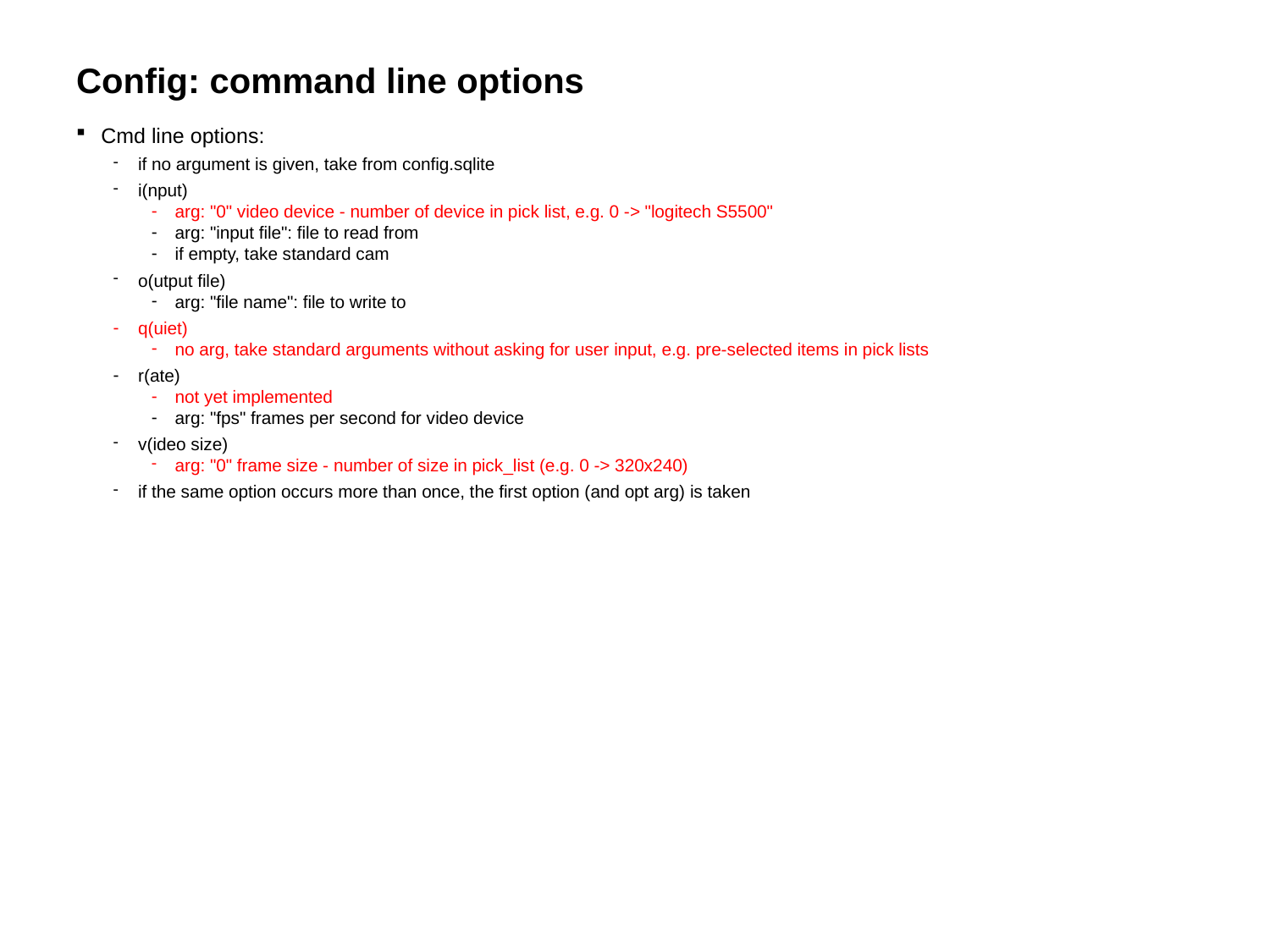

# Config: command line options
Cmd line options:
if no argument is given, take from config.sqlite
i(nput)
arg: "0" video device - number of device in pick list, e.g. 0 -> "logitech S5500"
arg: "input file": file to read from
if empty, take standard cam
o(utput file)
arg: "file name": file to write to
q(uiet)
no arg, take standard arguments without asking for user input, e.g. pre-selected items in pick lists
r(ate)
not yet implemented
arg: "fps" frames per second for video device
v(ideo size)
arg: "0" frame size - number of size in pick_list (e.g. 0 -> 320x240)
if the same option occurs more than once, the first option (and opt arg) is taken